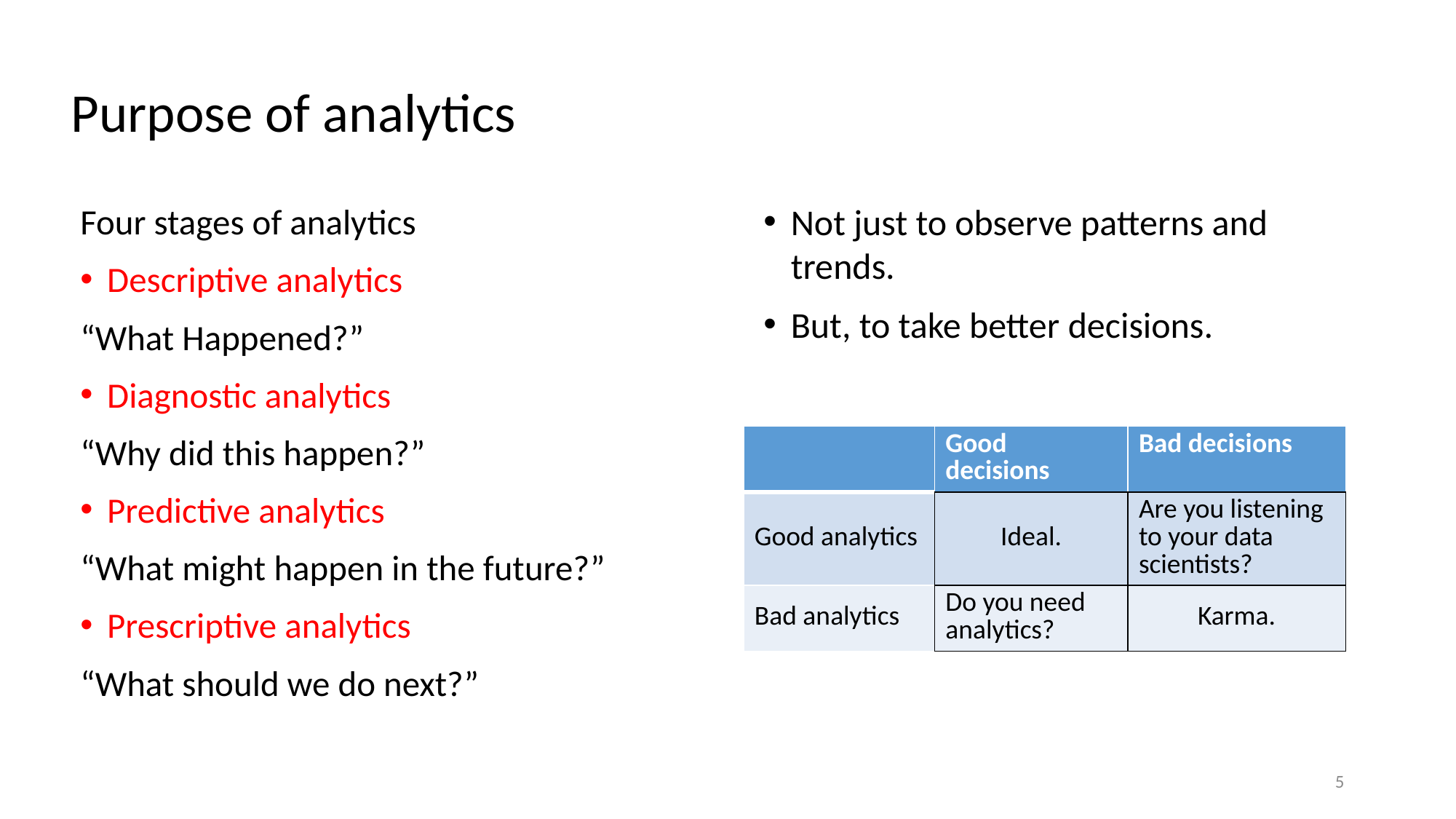

# Purpose of analytics
Four stages of analytics
Descriptive analytics
“What Happened?”
Diagnostic analytics
“Why did this happen?”
Predictive analytics
“What might happen in the future?”
Prescriptive analytics
“What should we do next?”
Not just to observe patterns and trends.
But, to take better decisions.

|  | Good decisions | Bad decisions |
| --- | --- | --- |
| Good analytics | Ideal. | Are you listening to your data scientists? |
| Bad analytics | Do you need analytics? | Karma. |
5